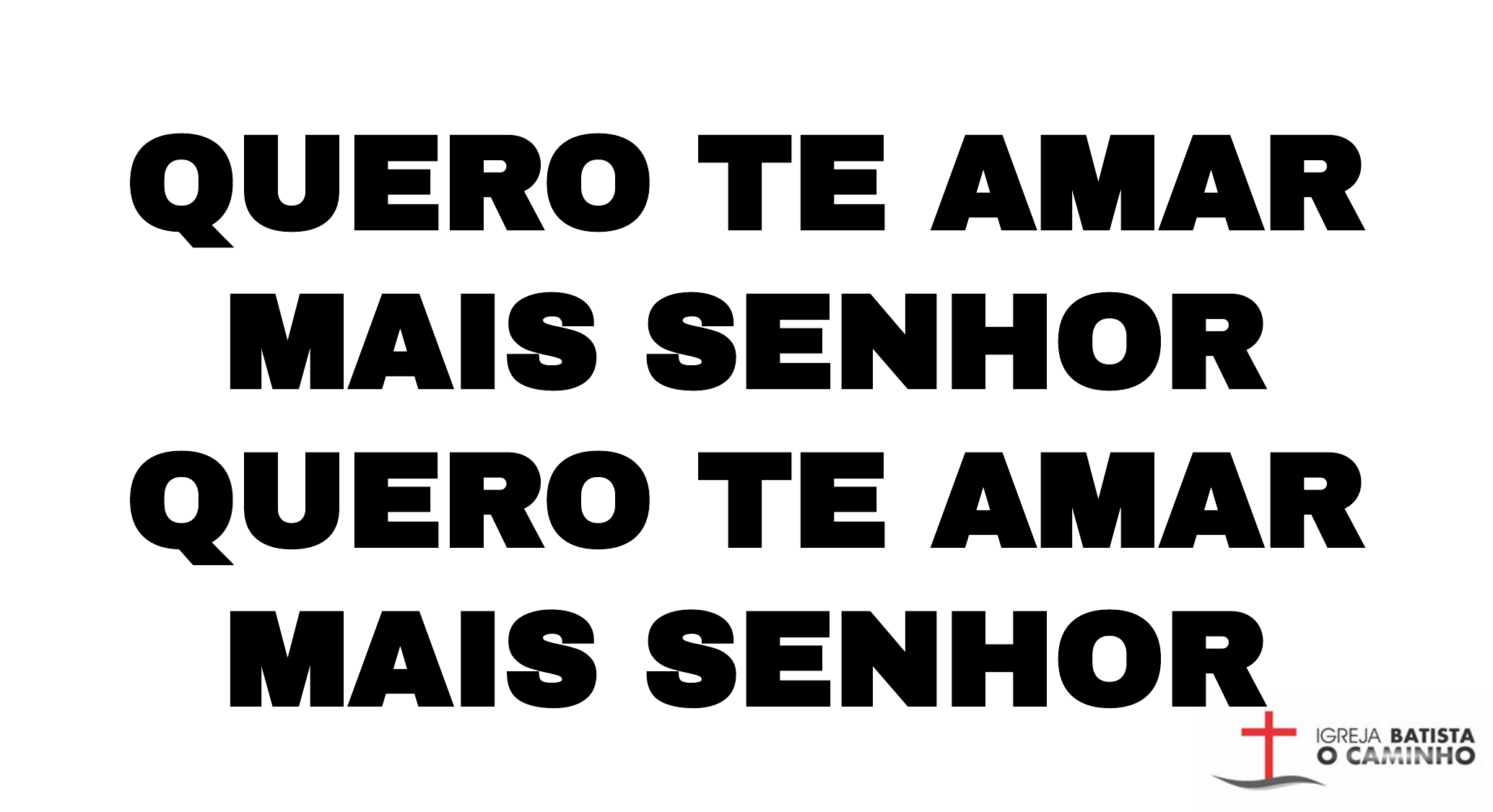

QUERO TE AMAR MAIS SENHOR
QUERO TE AMAR MAIS SENHOR